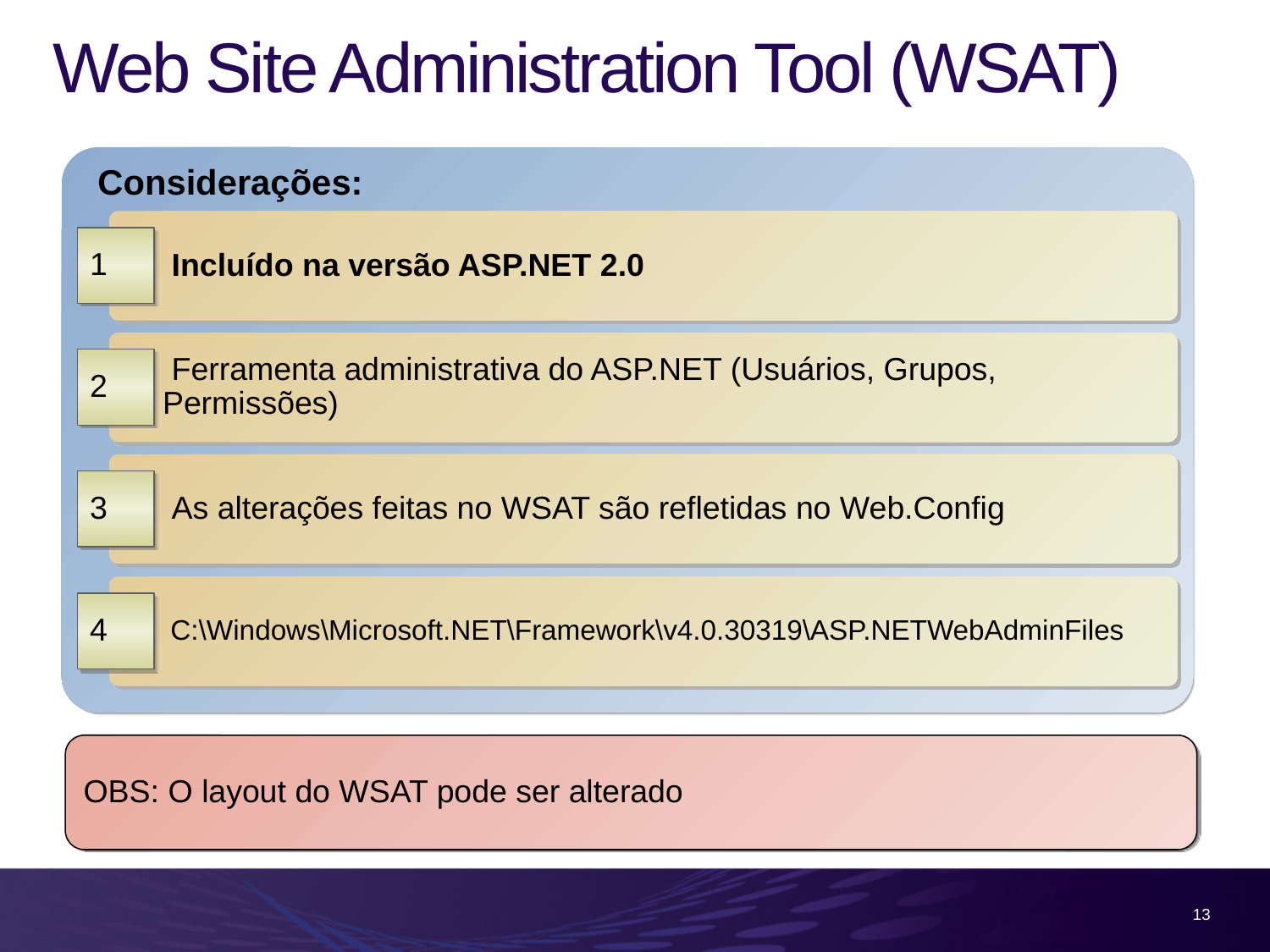

# Web Site Administration Tool (WSAT)
Considerações:

 Incluído na versão ASP.NET 2.0
1
 Ferramenta administrativa do ASP.NET (Usuários, Grupos, Permissões)
2
 As alterações feitas no WSAT são refletidas no Web.Config
3
 C:\Windows\Microsoft.NET\Framework\v4.0.30319\ASP.NETWebAdminFiles
4
OBS: O layout do WSAT pode ser alterado
13